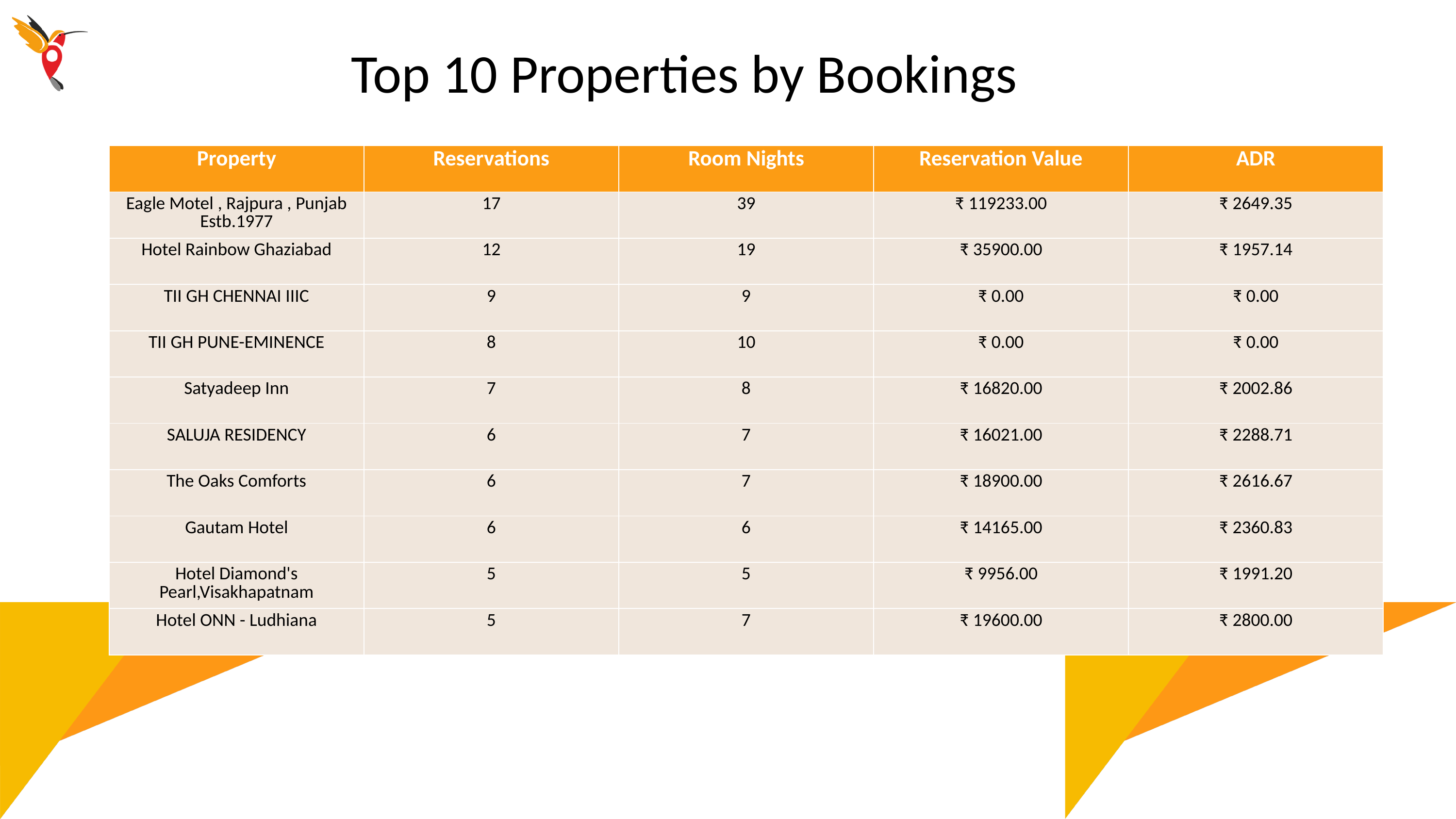

Top 10 Properties by Bookings

| Property | Reservations | Room Nights | Reservation Value | ADR |
| --- | --- | --- | --- | --- |
| Eagle Motel , Rajpura , Punjab Estb.1977 | 17 | 39 | ₹ 119233.00 | ₹ 2649.35 |
| Hotel Rainbow Ghaziabad | 12 | 19 | ₹ 35900.00 | ₹ 1957.14 |
| TII GH CHENNAI IIIC | 9 | 9 | ₹ 0.00 | ₹ 0.00 |
| TII GH PUNE-EMINENCE | 8 | 10 | ₹ 0.00 | ₹ 0.00 |
| Satyadeep Inn | 7 | 8 | ₹ 16820.00 | ₹ 2002.86 |
| SALUJA RESIDENCY | 6 | 7 | ₹ 16021.00 | ₹ 2288.71 |
| The Oaks Comforts | 6 | 7 | ₹ 18900.00 | ₹ 2616.67 |
| Gautam Hotel | 6 | 6 | ₹ 14165.00 | ₹ 2360.83 |
| Hotel Diamond's Pearl,Visakhapatnam | 5 | 5 | ₹ 9956.00 | ₹ 1991.20 |
| Hotel ONN - Ludhiana | 5 | 7 | ₹ 19600.00 | ₹ 2800.00 |